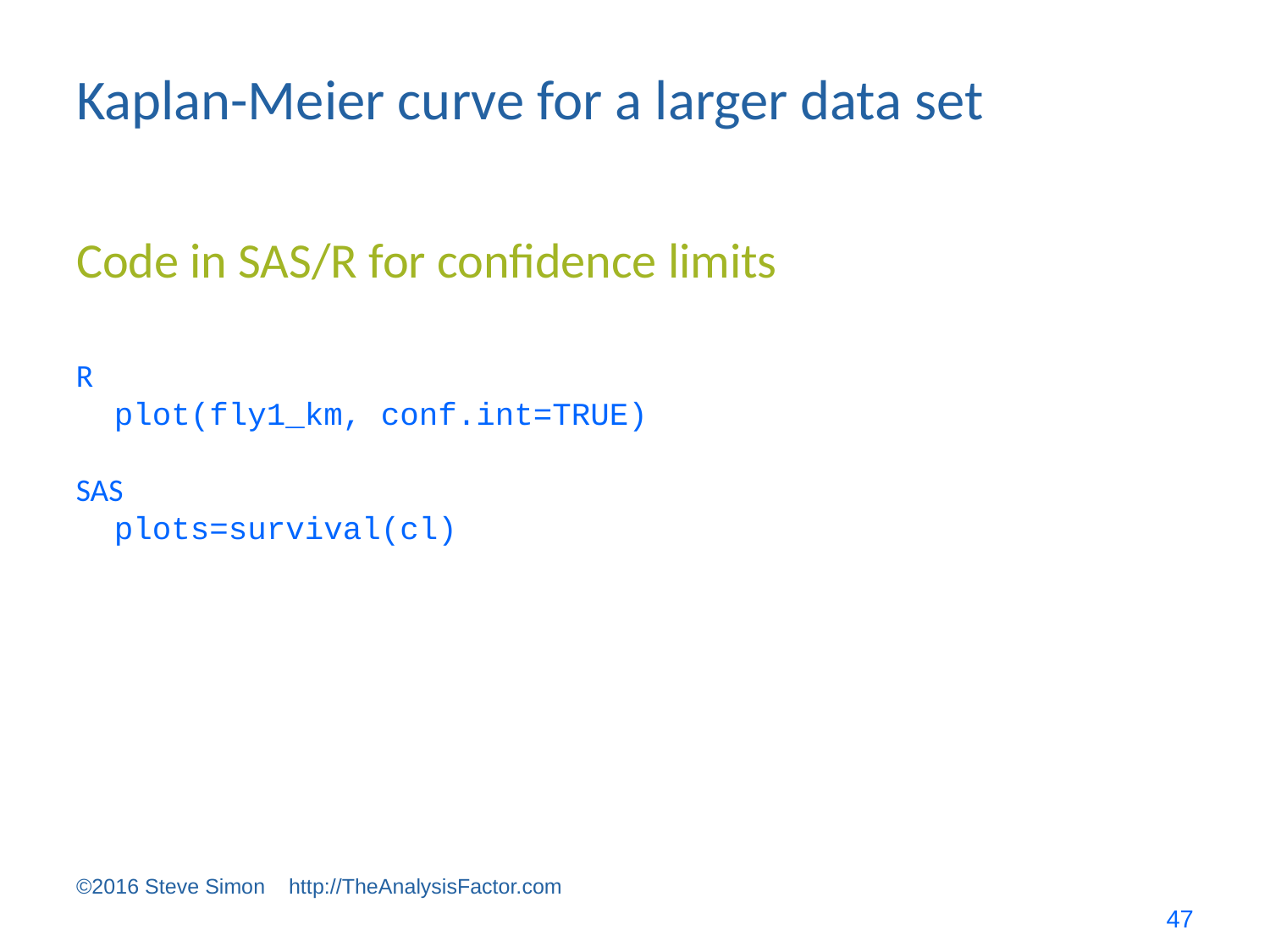

# Kaplan-Meier curve for a larger data set
Code in SAS/R for confidence limits
R
  plot(fly1_km, conf.int=TRUE)

SAS
  plots=survival(cl)
©2016 Steve Simon    http://TheAnalysisFactor.com

47